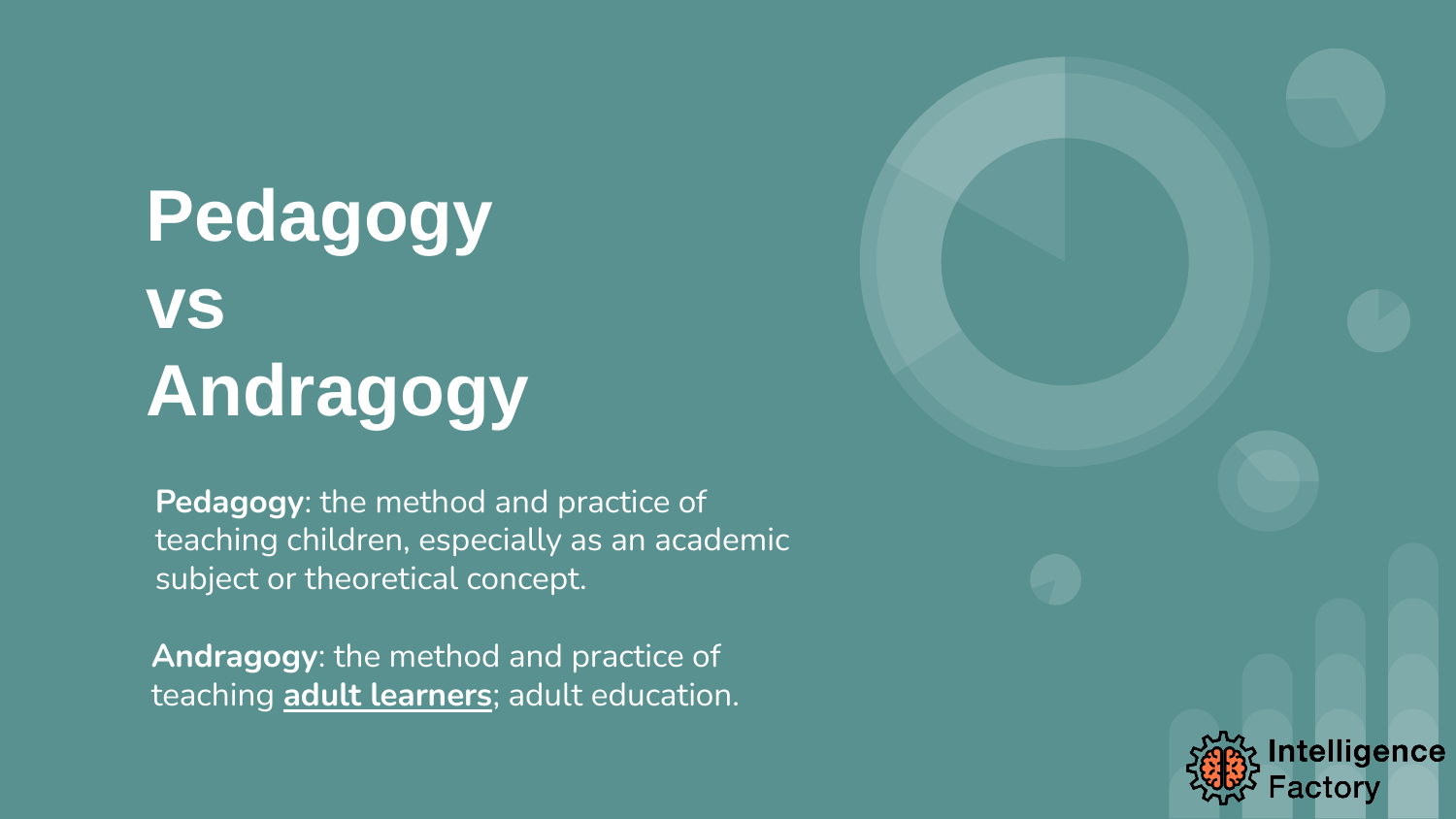

# Pedagogy
vs
Andragogy
Pedagogy: the method and practice of teaching children, especially as an academic subject or theoretical concept.

Andragogy: the method and practice of teaching adult learners; adult education.